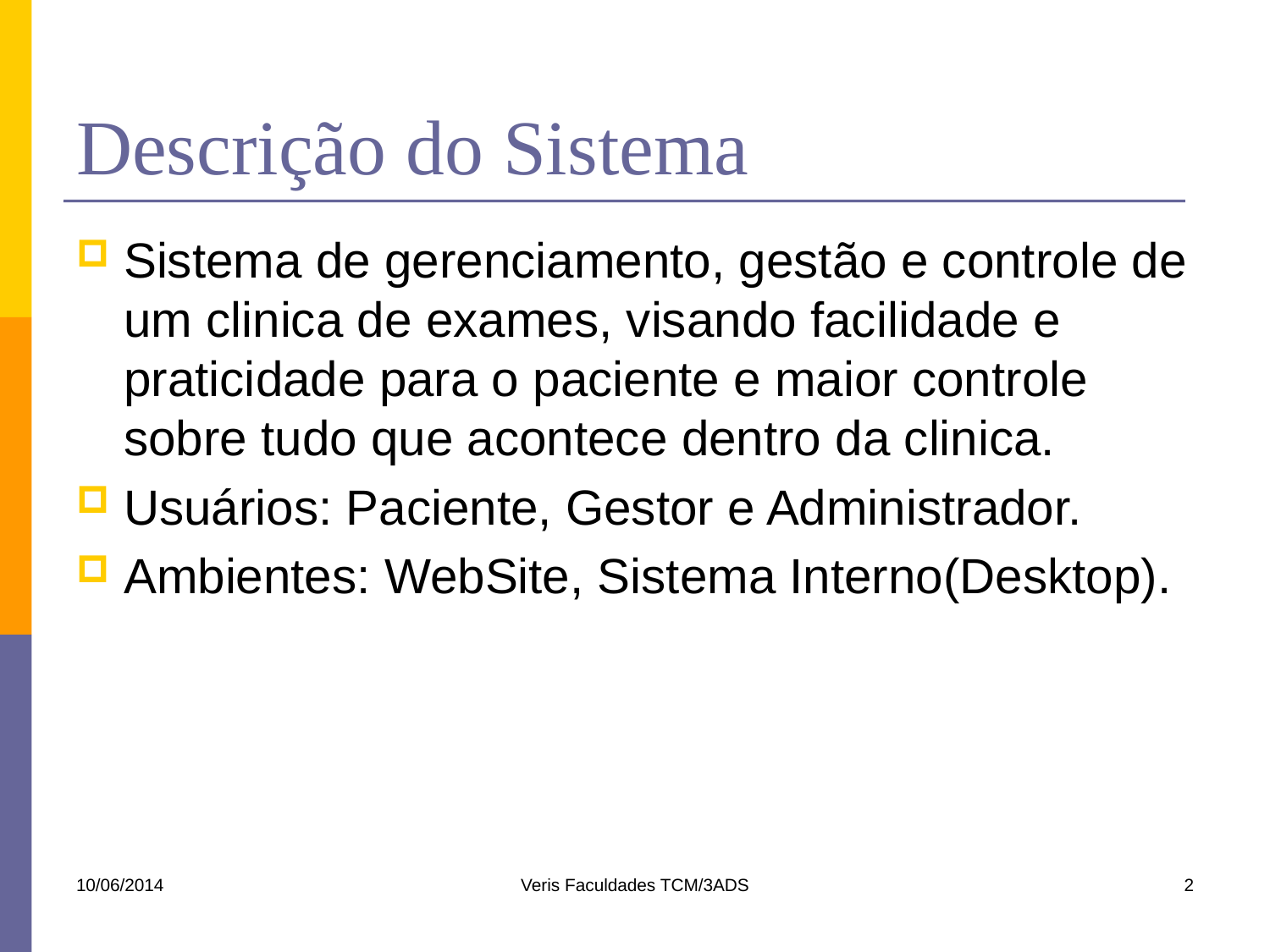

# Descrição do Sistema
Sistema de gerenciamento, gestão e controle de um clinica de exames, visando facilidade e praticidade para o paciente e maior controle sobre tudo que acontece dentro da clinica.
Usuários: Paciente, Gestor e Administrador.
Ambientes: WebSite, Sistema Interno(Desktop).
10/06/2014

Veris Faculdades TCM/3ADS
2